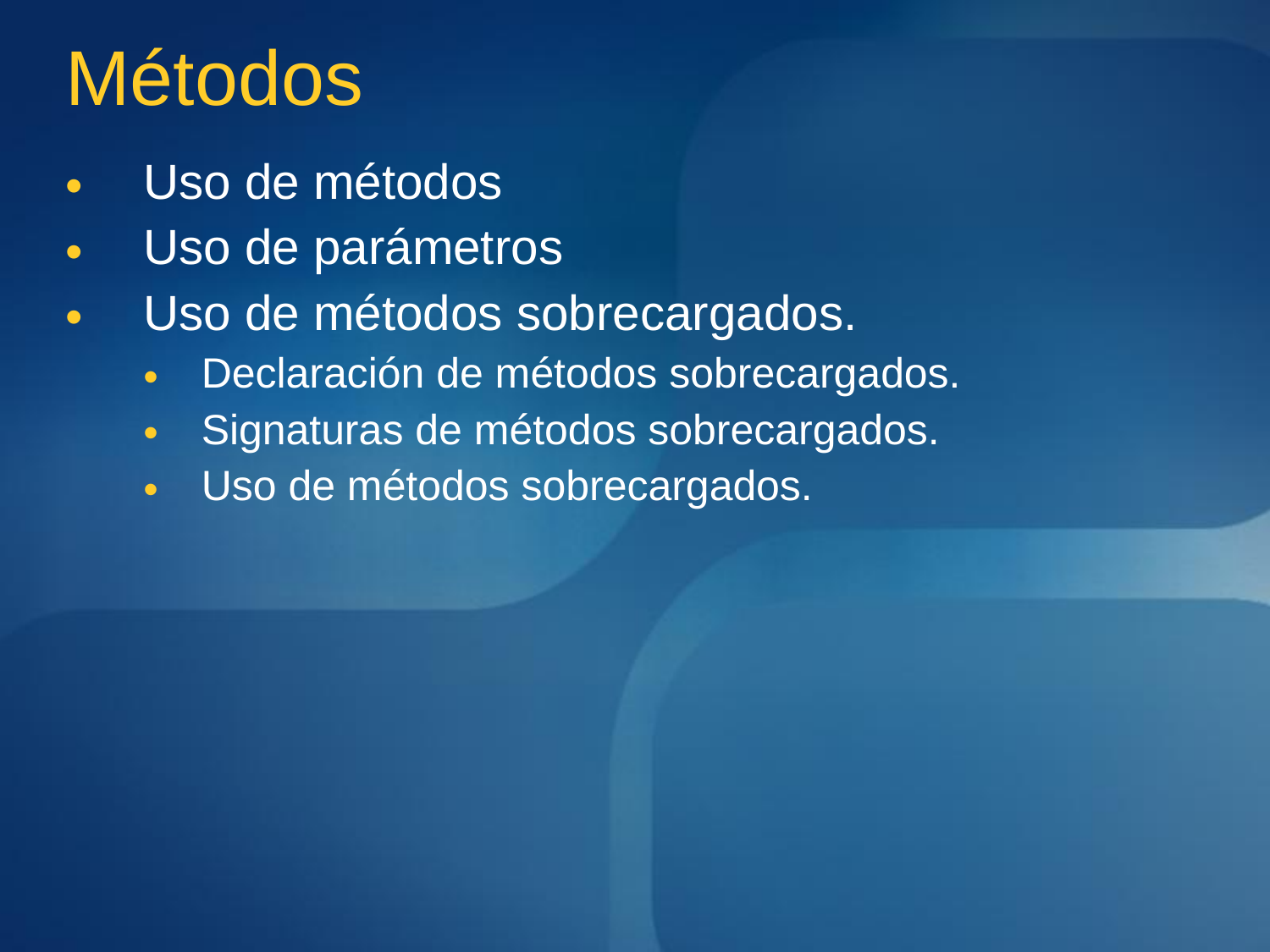

# Métodos
Uso de métodos
Uso de parámetros
Uso de métodos sobrecargados.
Declaración de métodos sobrecargados.
Signaturas de métodos sobrecargados.
Uso de métodos sobrecargados.